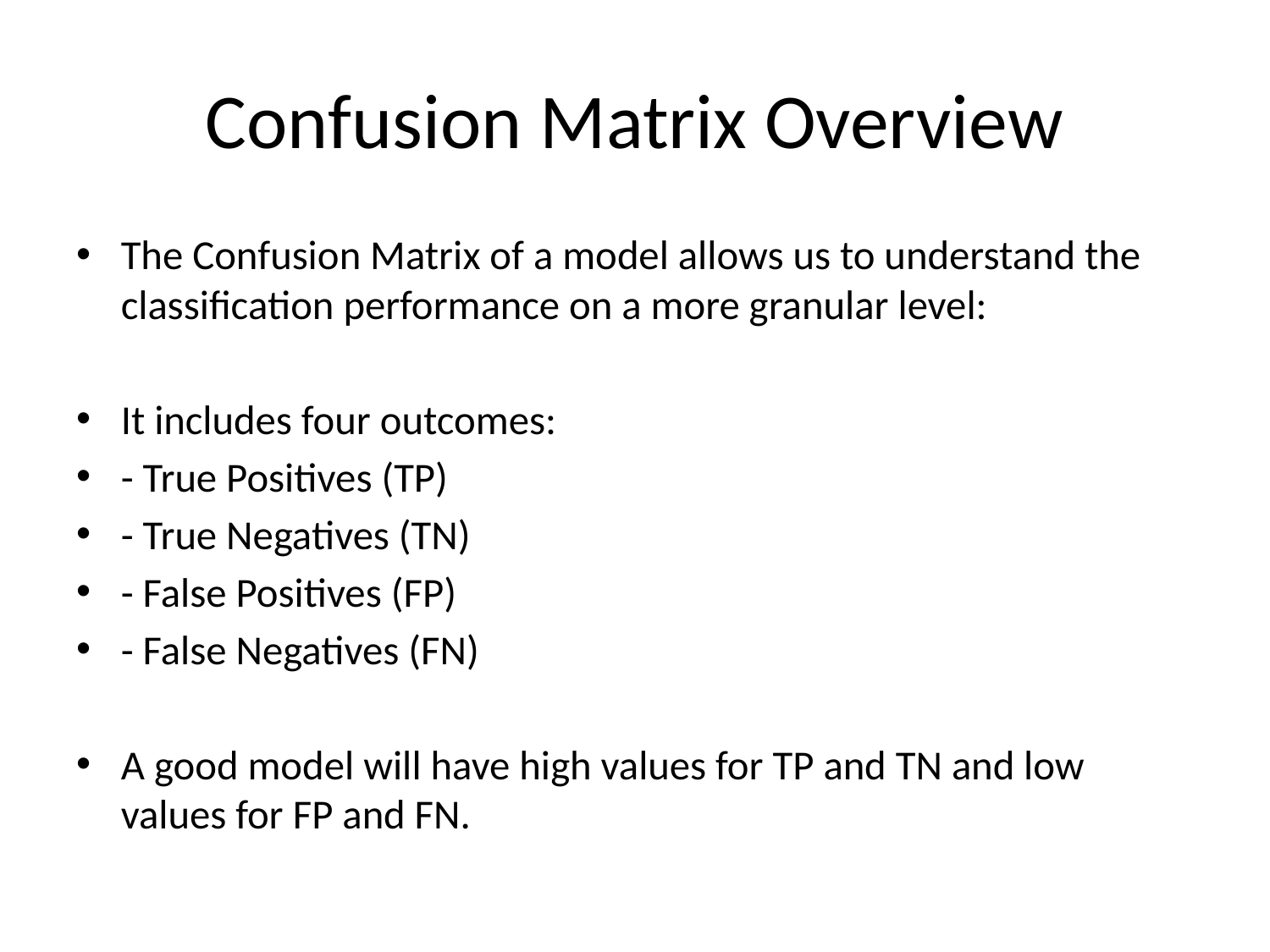

# Confusion Matrix Overview
The Confusion Matrix of a model allows us to understand the classification performance on a more granular level:

It includes four outcomes:
- True Positives (TP)
- True Negatives (TN)
- False Positives (FP)
- False Negatives (FN)

A good model will have high values for TP and TN and low values for FP and FN.